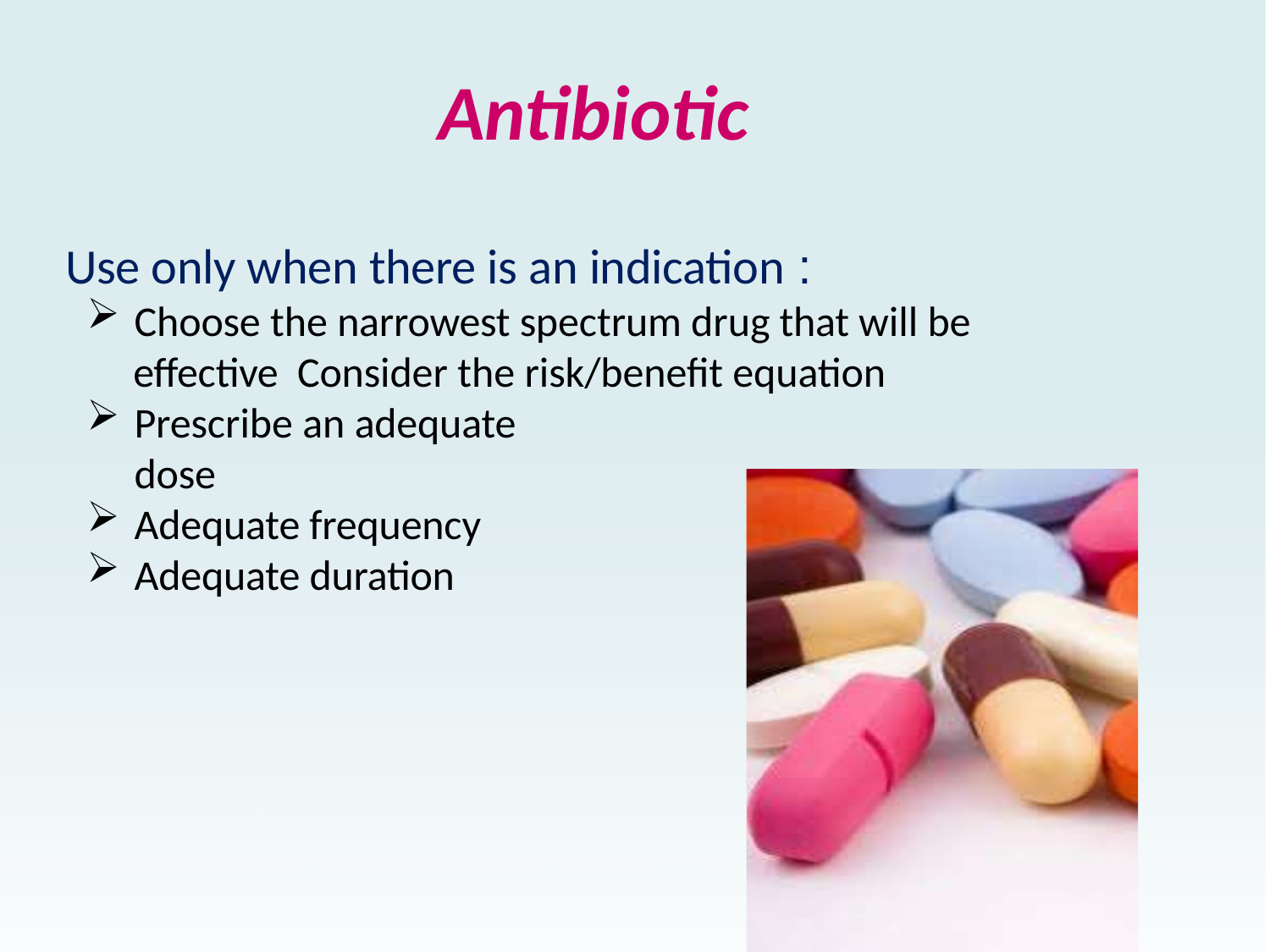

# Antibiotic
Use only when there is an indication :
Choose the narrowest spectrum drug that will be
     effective  Consider the risk/benefit equation
Prescribe an adequate dose
Adequate frequency
Adequate duration